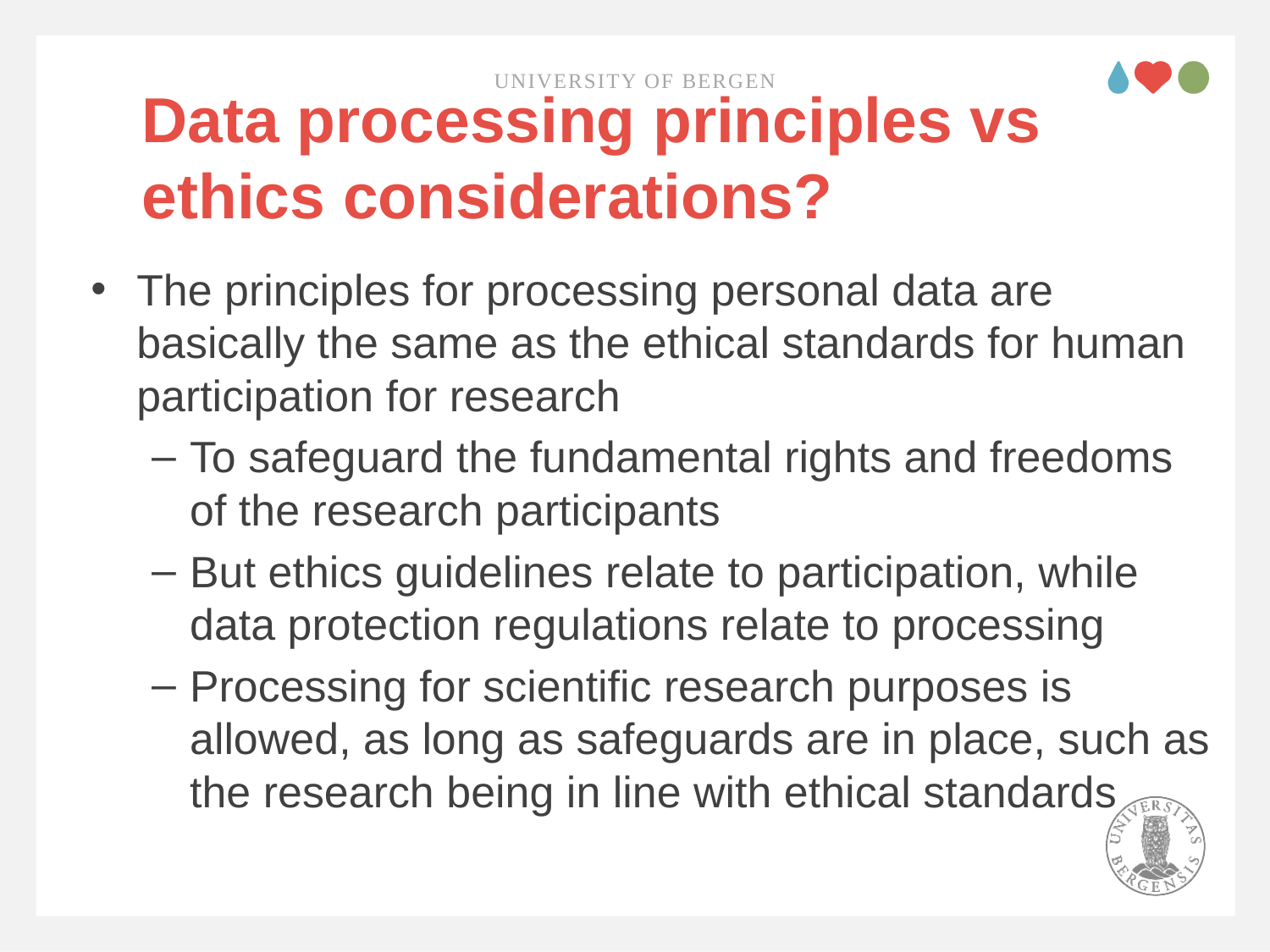

UNIVERSITY OF BERGEN
# Data processing principles vs ethics considerations?
The principles for processing personal data are  basically the same as the ethical standards for human participation for research
To safeguard the fundamental rights and freedoms of the research participants
But ethics guidelines relate to participation, while data protection regulations relate to processing
Processing for scientific research purposes is allowed, as long as safeguards are in place, such as the research being in line with ethical standards